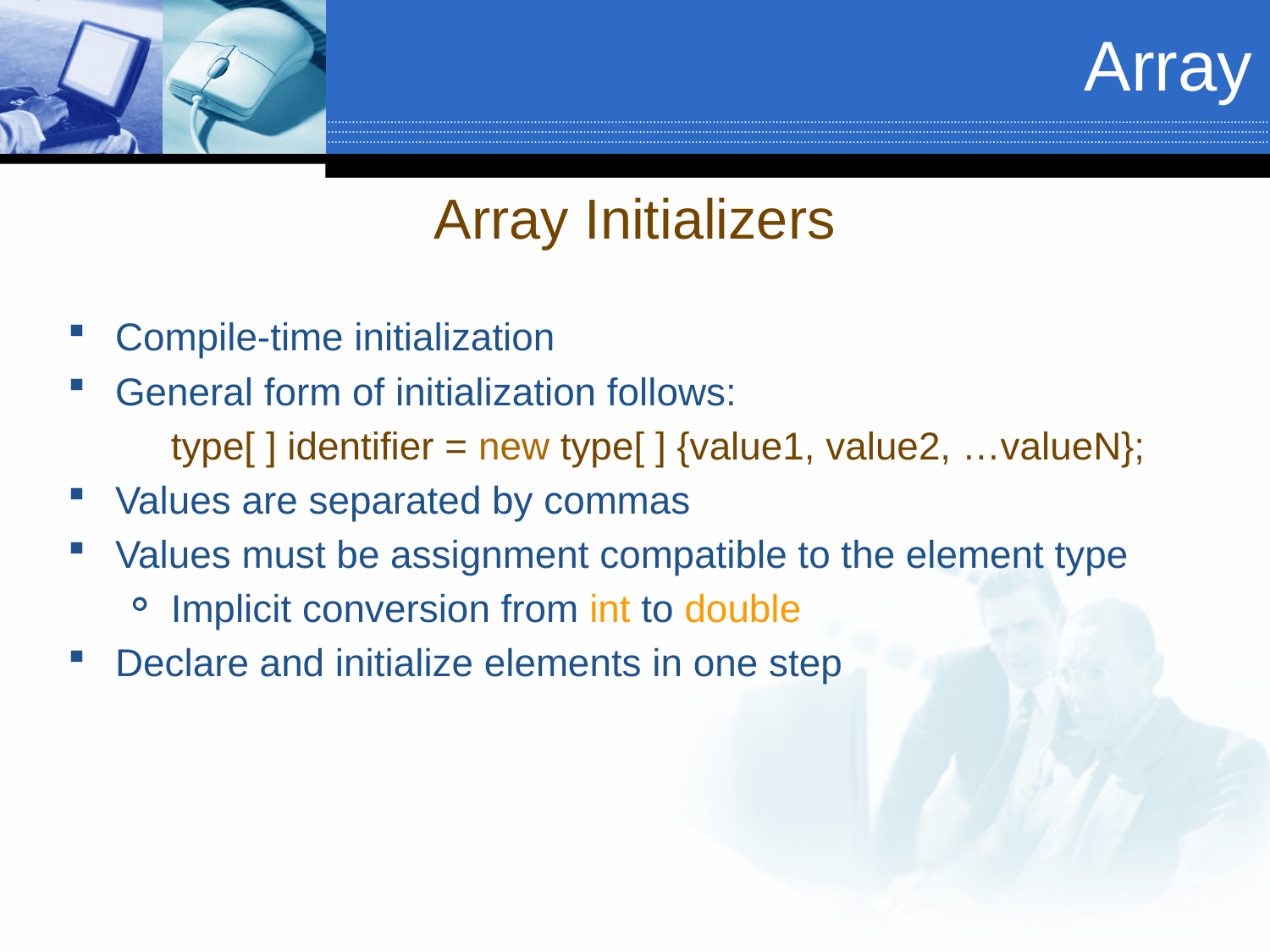

Array
Array Initializers
Compile-time initialization
General form of initialization follows:
	type[ ] identifier = new type[ ] {value1, value2, …valueN};
Values are separated by commas
Values must be assignment compatible to the element type
Implicit conversion from int to double
Declare and initialize elements in one step